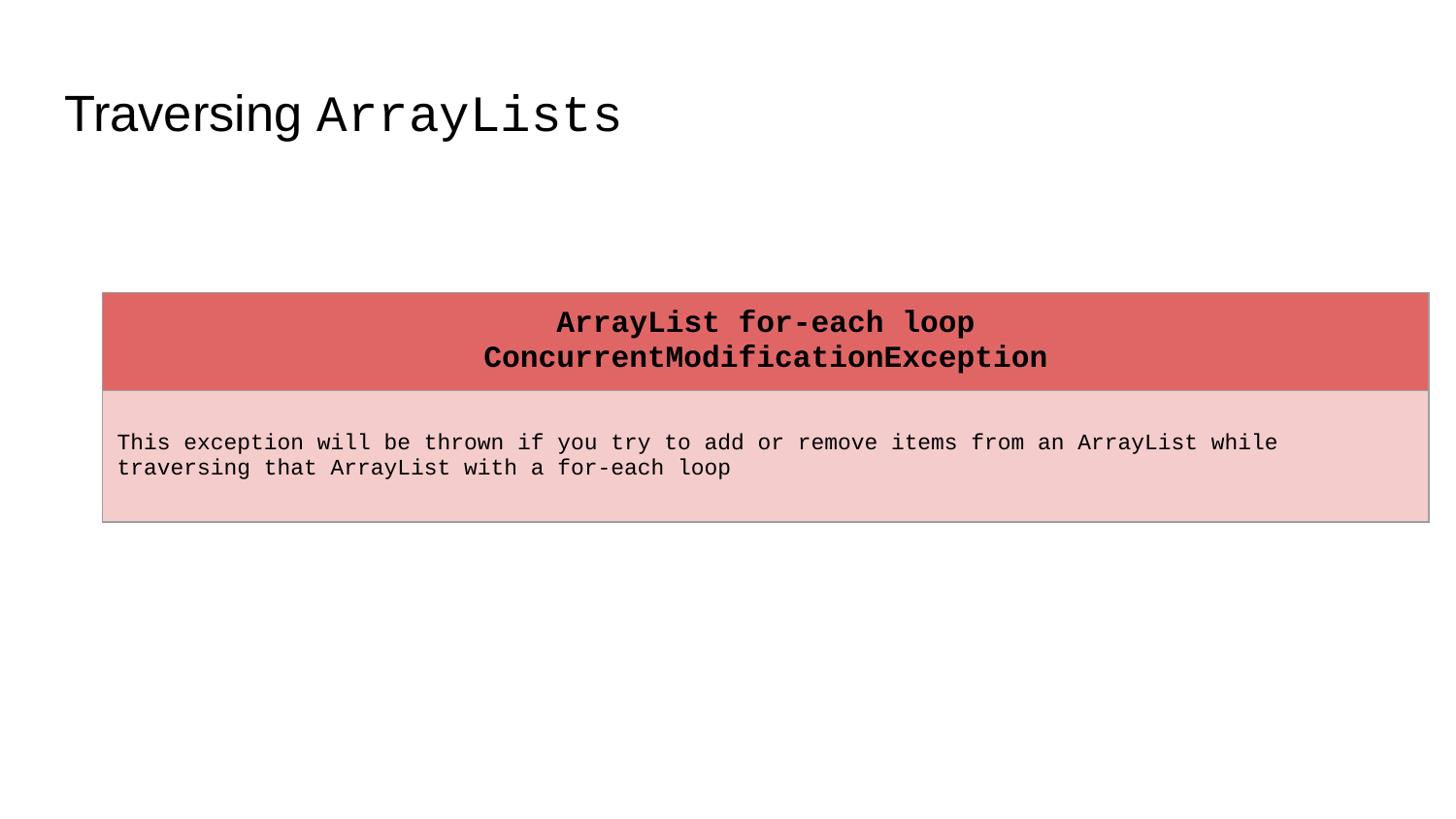

# Traversing ArrayLists
| ArrayList for-each loop ConcurrentModificationException |
| --- |
| This exception will be thrown if you try to add or remove items from an ArrayList while traversing that ArrayList with a for-each loop |